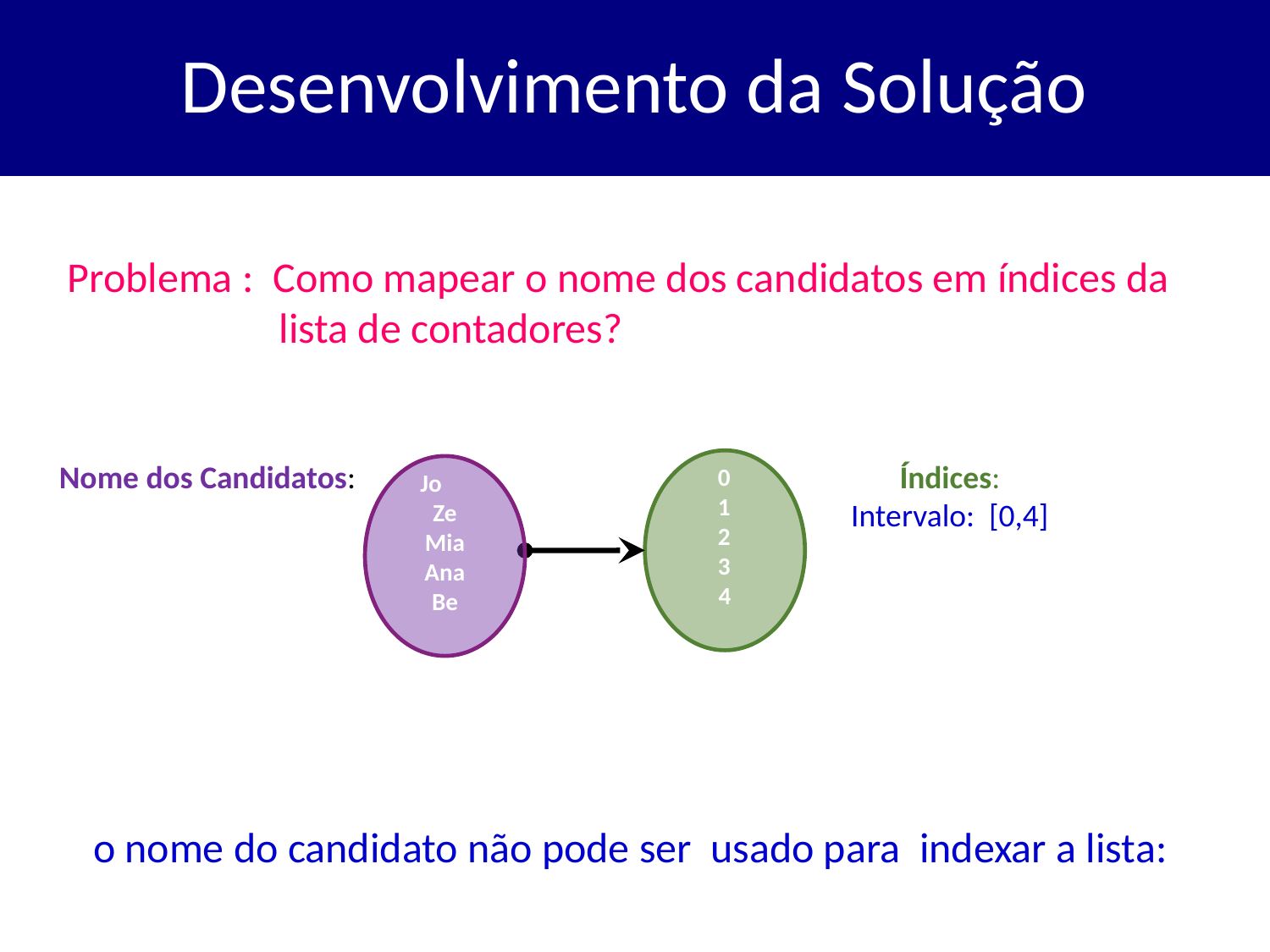

# Desenvolvimento da Solução
Problema :  Como mapear o nome dos candidatos em índices da lista de contadores?
Nome dos Candidatos:

         0
         1
         2
         3
4

Índices:
Intervalo:  [0,4]

Jo
Ze
Mia
Ana
Be

o nome do candidato não pode ser  usado para  indexar a lista: